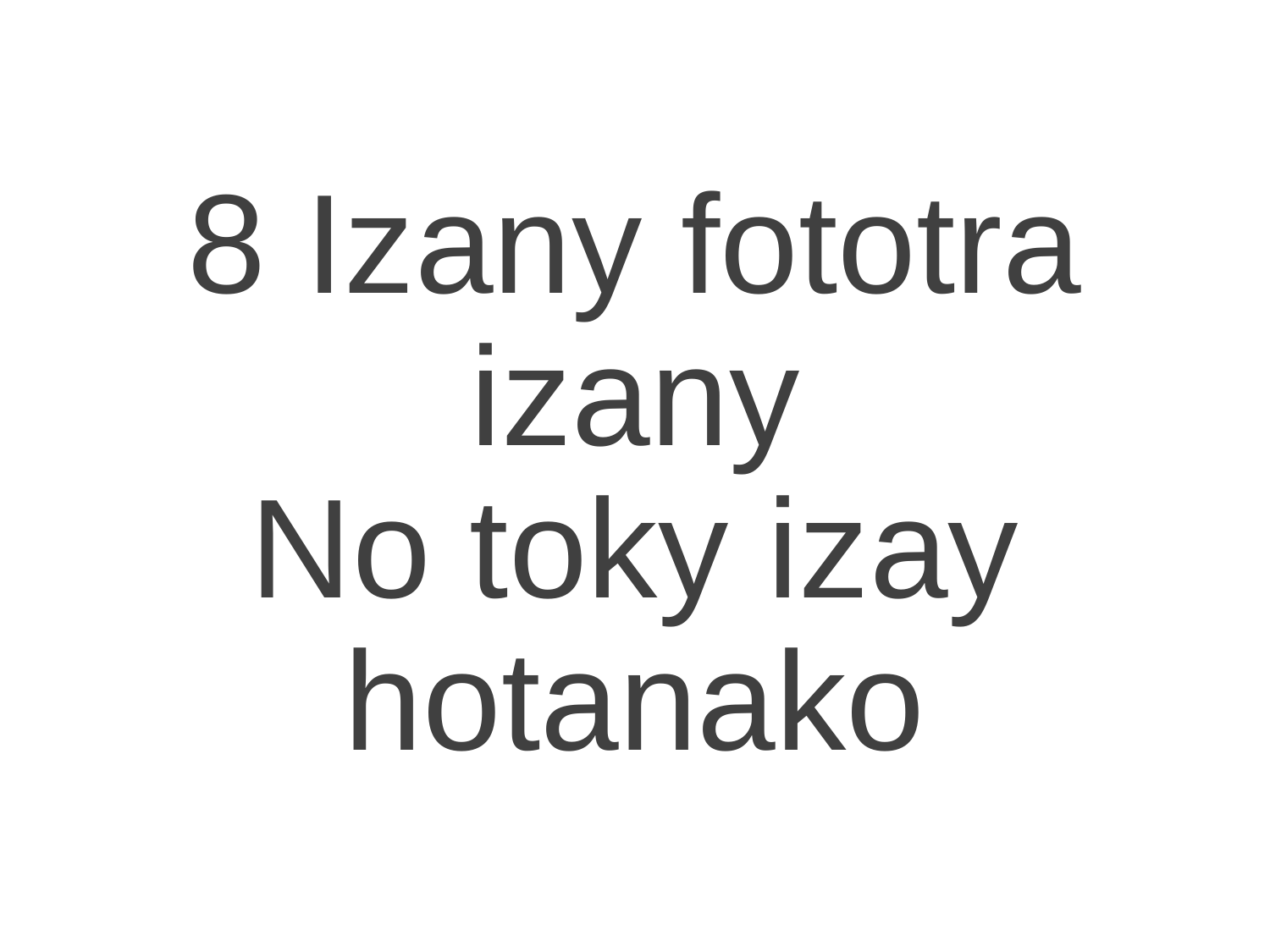

8 Izany fototra izany
No toky izay hotanako